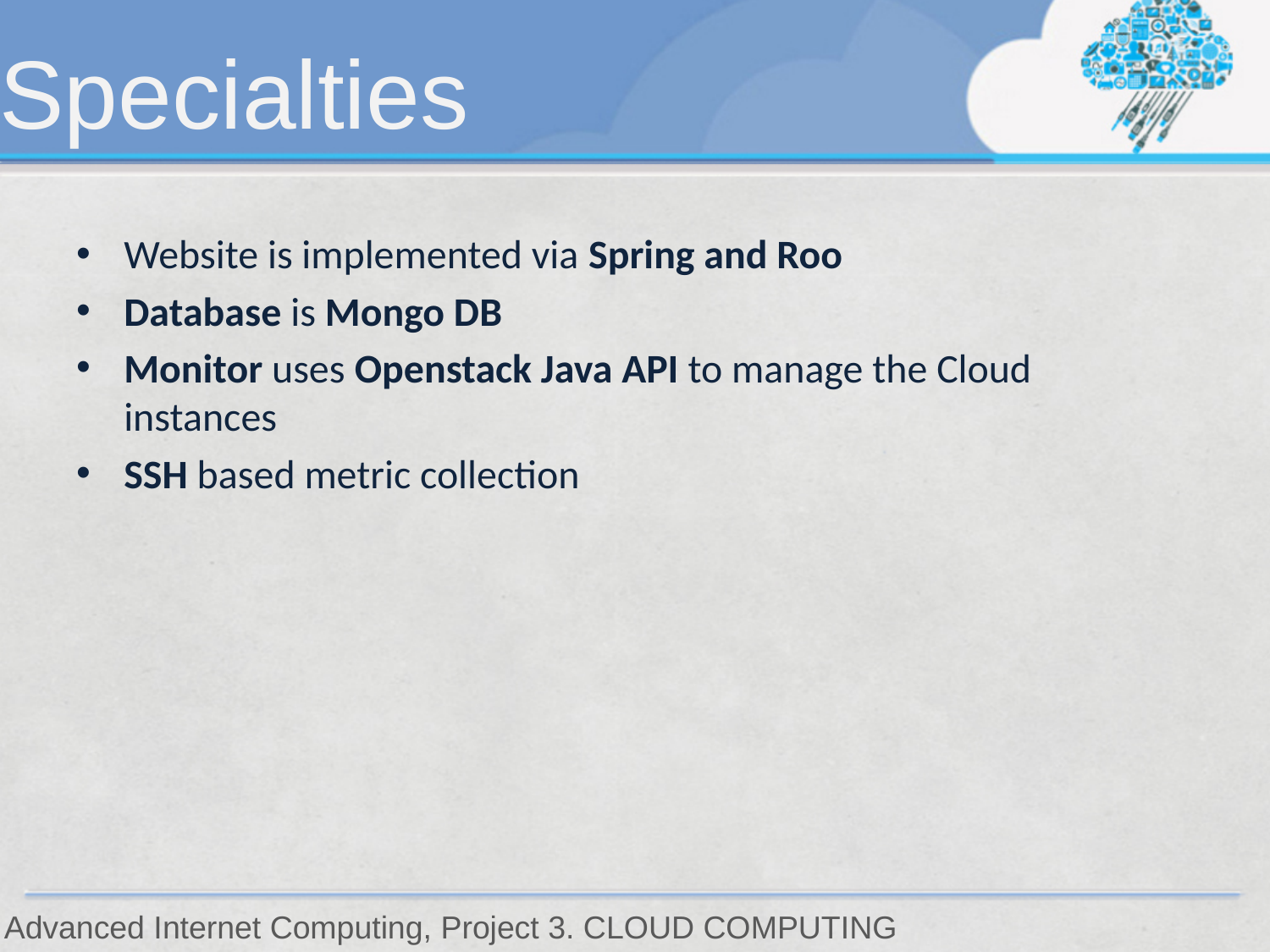

Specialties
Website is implemented via Spring and Roo
Database is Mongo DB
Monitor uses Openstack Java API to manage the Cloud instances
SSH based metric collection
  Advanced Internet Computing, Project 3. CLOUD COMPUTING